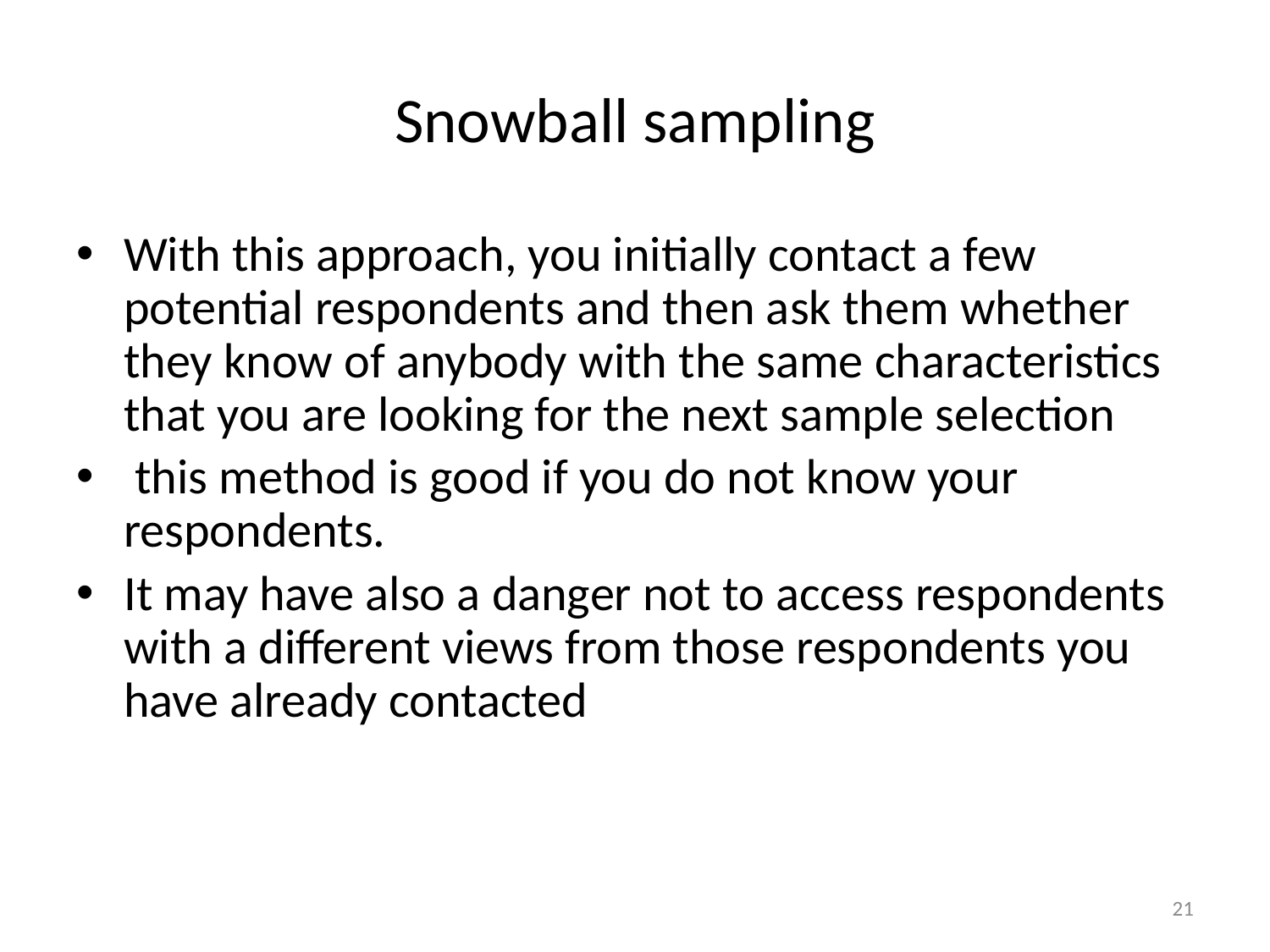

# Snowball sampling
With this approach, you initially contact a few potential respondents and then ask them whether they know of anybody with the same characteristics that you are looking for the next sample selection
 this method is good if you do not know your respondents.
It may have also a danger not to access respondents with a different views from those respondents you have already contacted
21